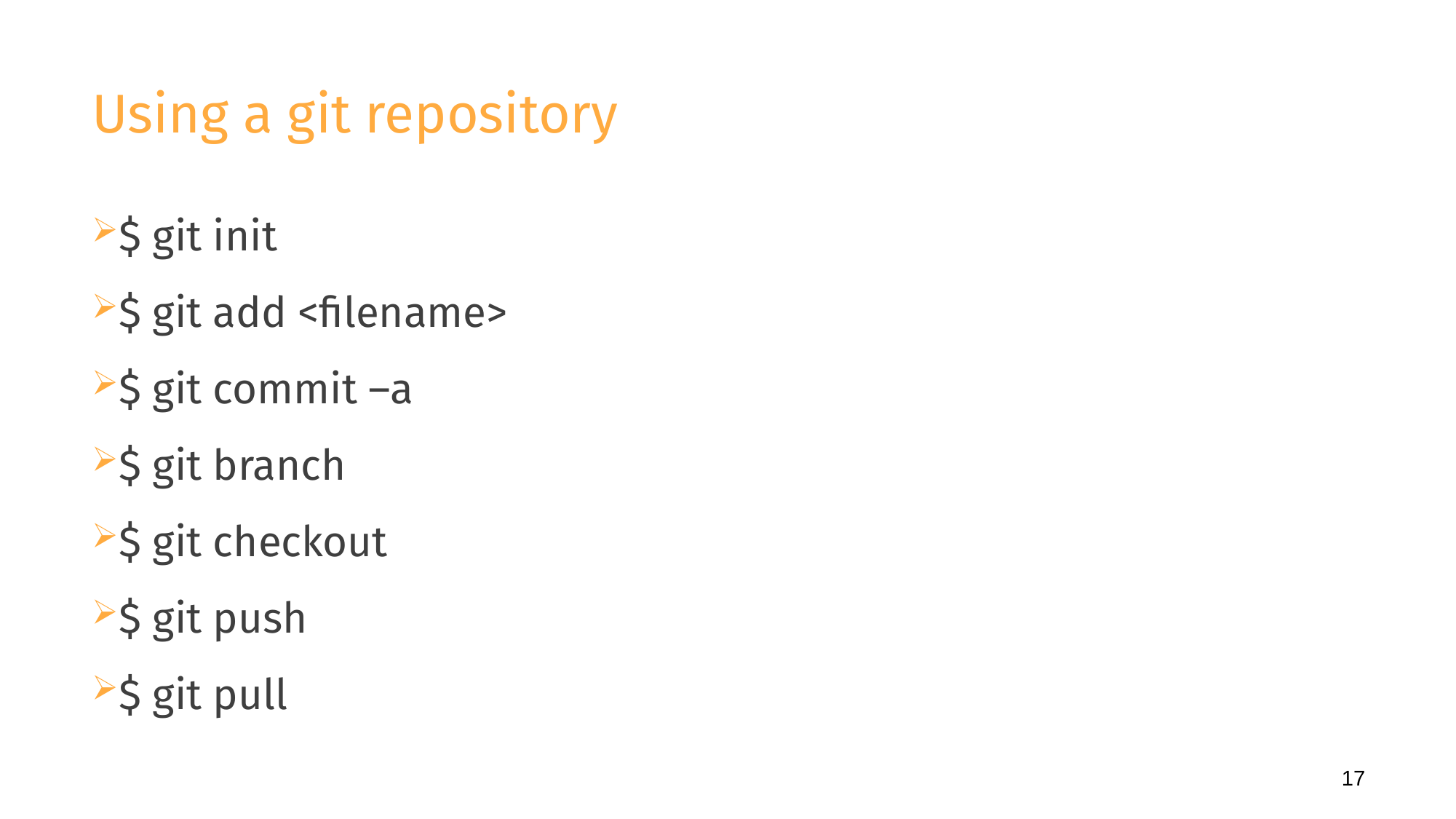

# Using a git repository
$ git init
$ git add <filename>
$ git commit –a
$ git branch
$ git checkout
$ git push
$ git pull

17